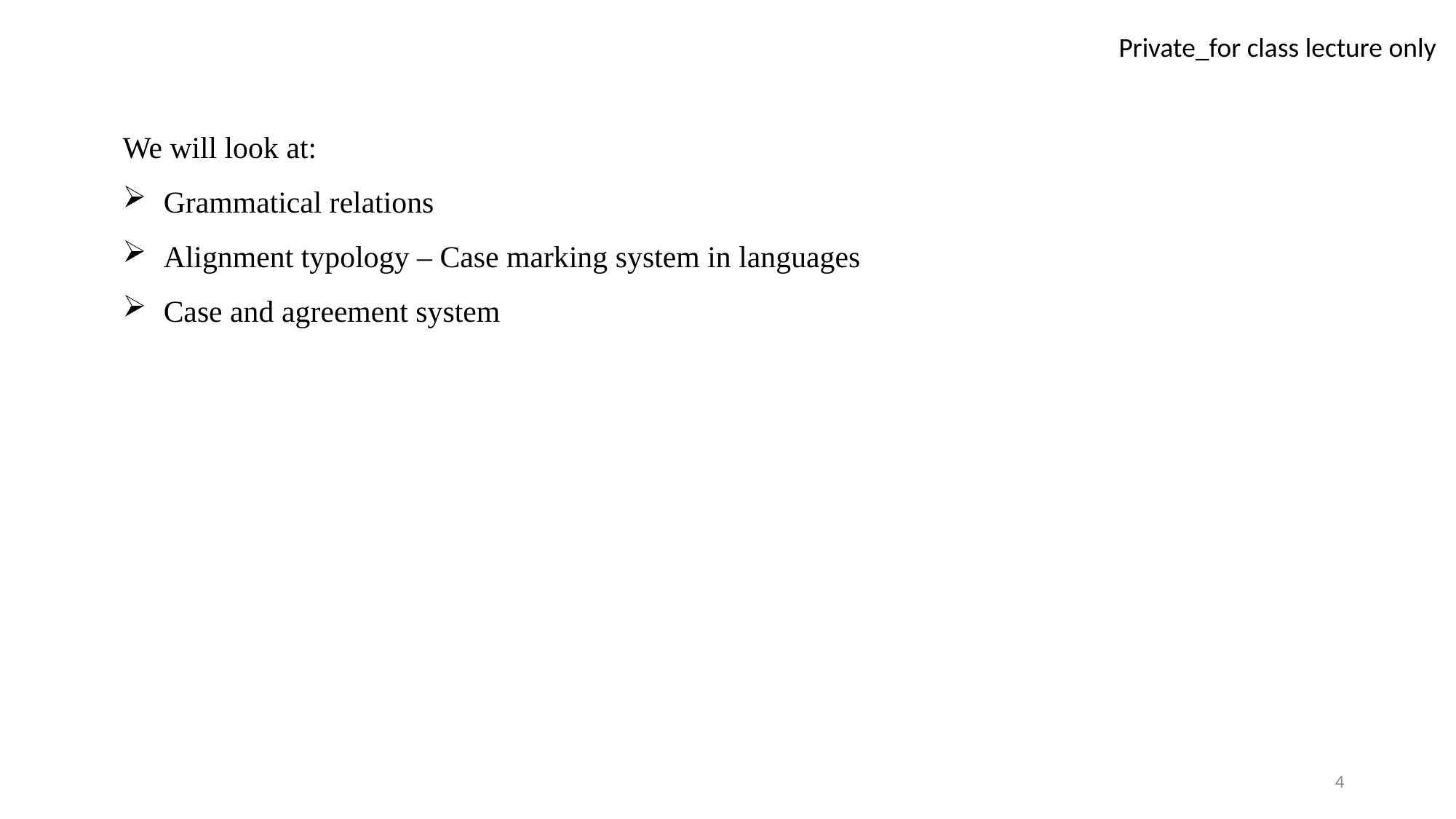

We will look at:
Grammatical relations
Alignment typology – Case marking system in languages
Case and agreement system

4